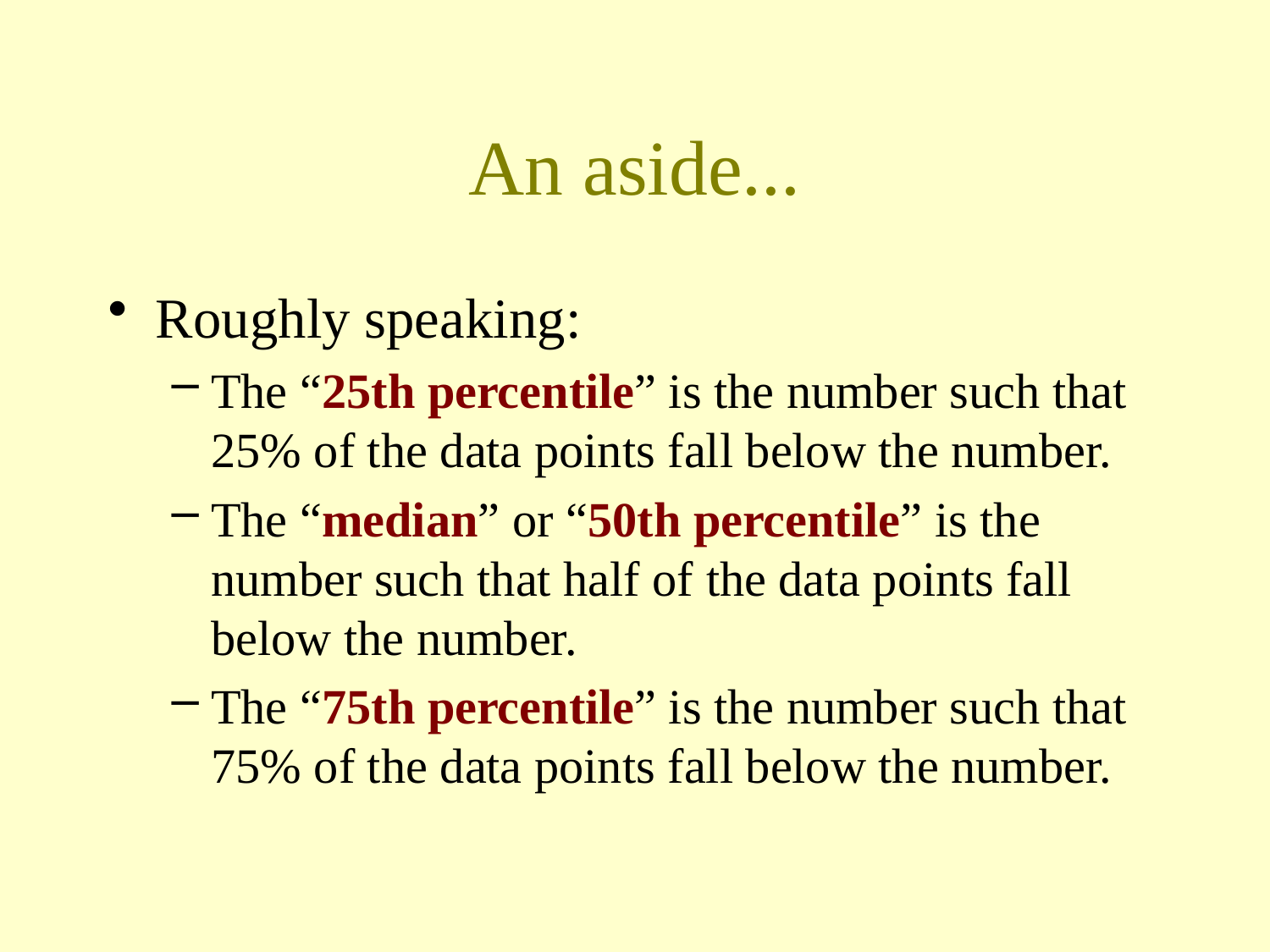

# An aside...
Roughly speaking:
The “25th percentile” is the number such that 25% of the data points fall below the number.
The “median” or “50th percentile” is the number such that half of the data points fall below the number.
The “75th percentile” is the number such that 75% of the data points fall below the number.